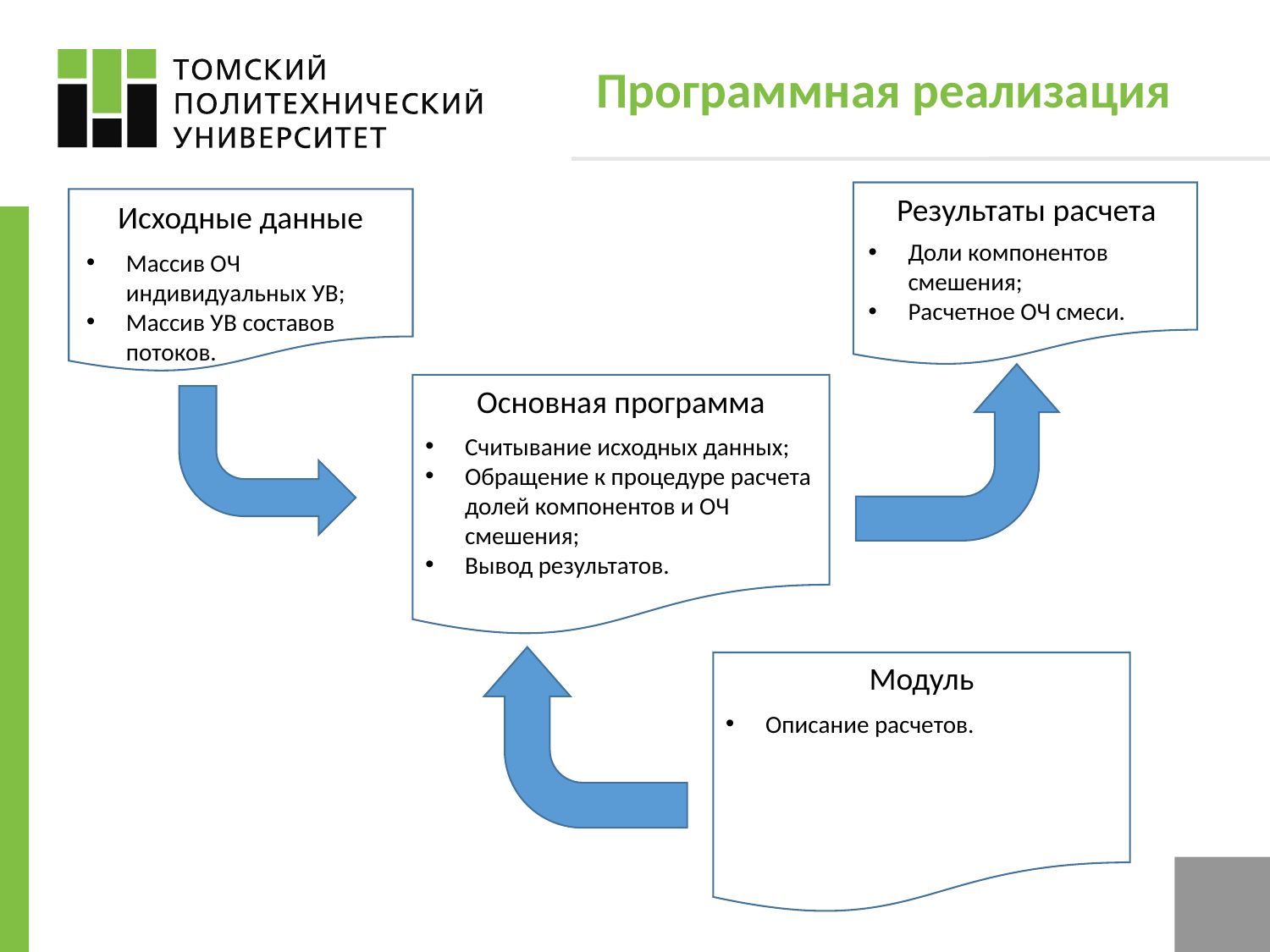

# Программная реализация

Результаты расчета

Исходные данные

Доли компонентов смешения;
Расчетное ОЧ смеси.
Массив ОЧ индивидуальных УВ;
Массив УВ составов потоков.

Основная программа

Считывание исходных данных;
Обращение к процедуре расчета долей компонентов и ОЧ смешения;
Вывод результатов.

Модуль
Описание расчетов.

9